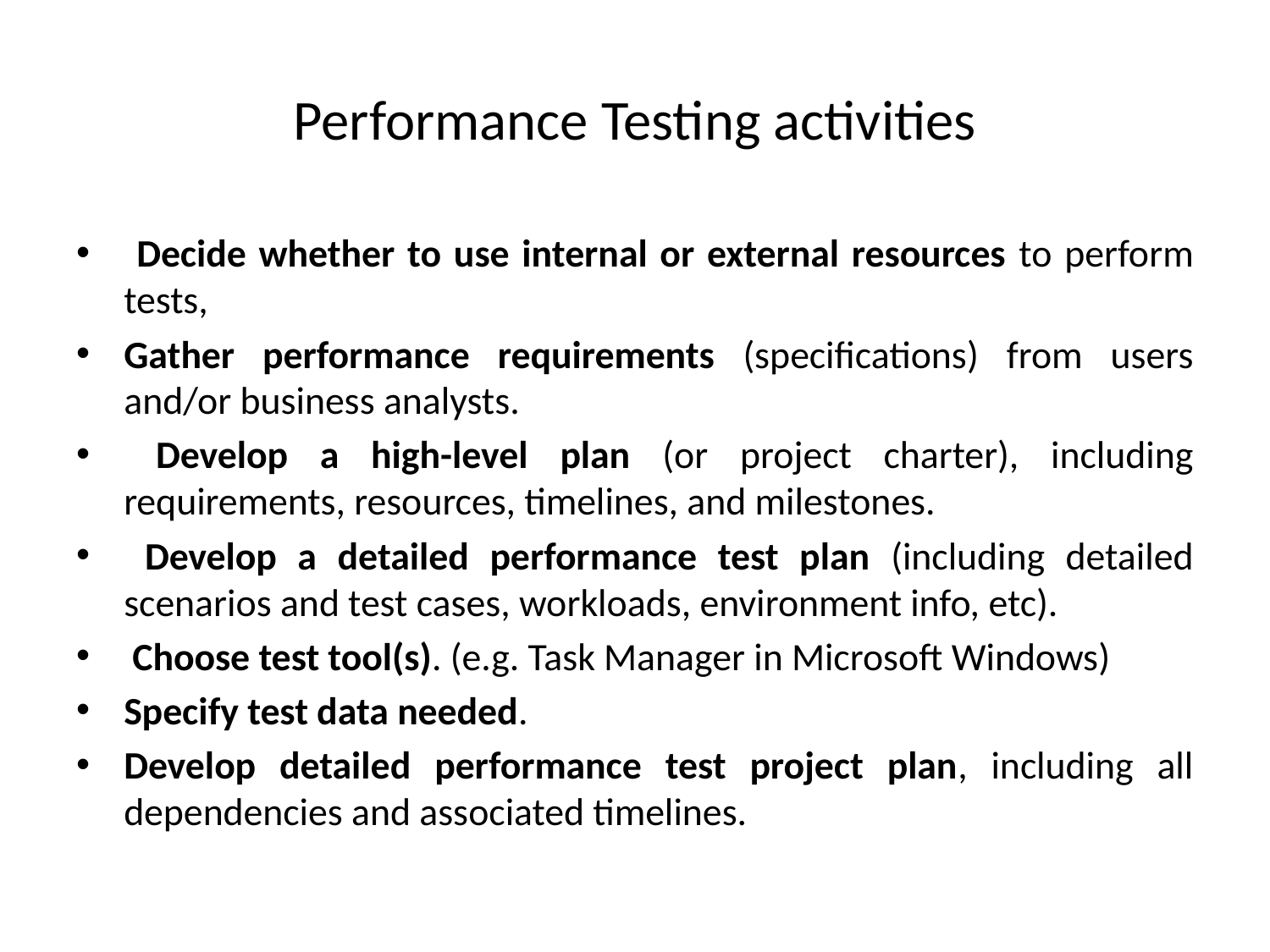

# Performance Testing activities
 Decide whether to use internal or external resources to perform tests,
Gather performance requirements (specifications) from users and/or business analysts.
 Develop a high-level plan (or project charter), including requirements, resources, timelines, and milestones.
 Develop a detailed performance test plan (including detailed scenarios and test cases, workloads, environment info, etc).
 Choose test tool(s). (e.g. Task Manager in Microsoft Windows)
Specify test data needed.
Develop detailed performance test project plan, including all dependencies and associated timelines.